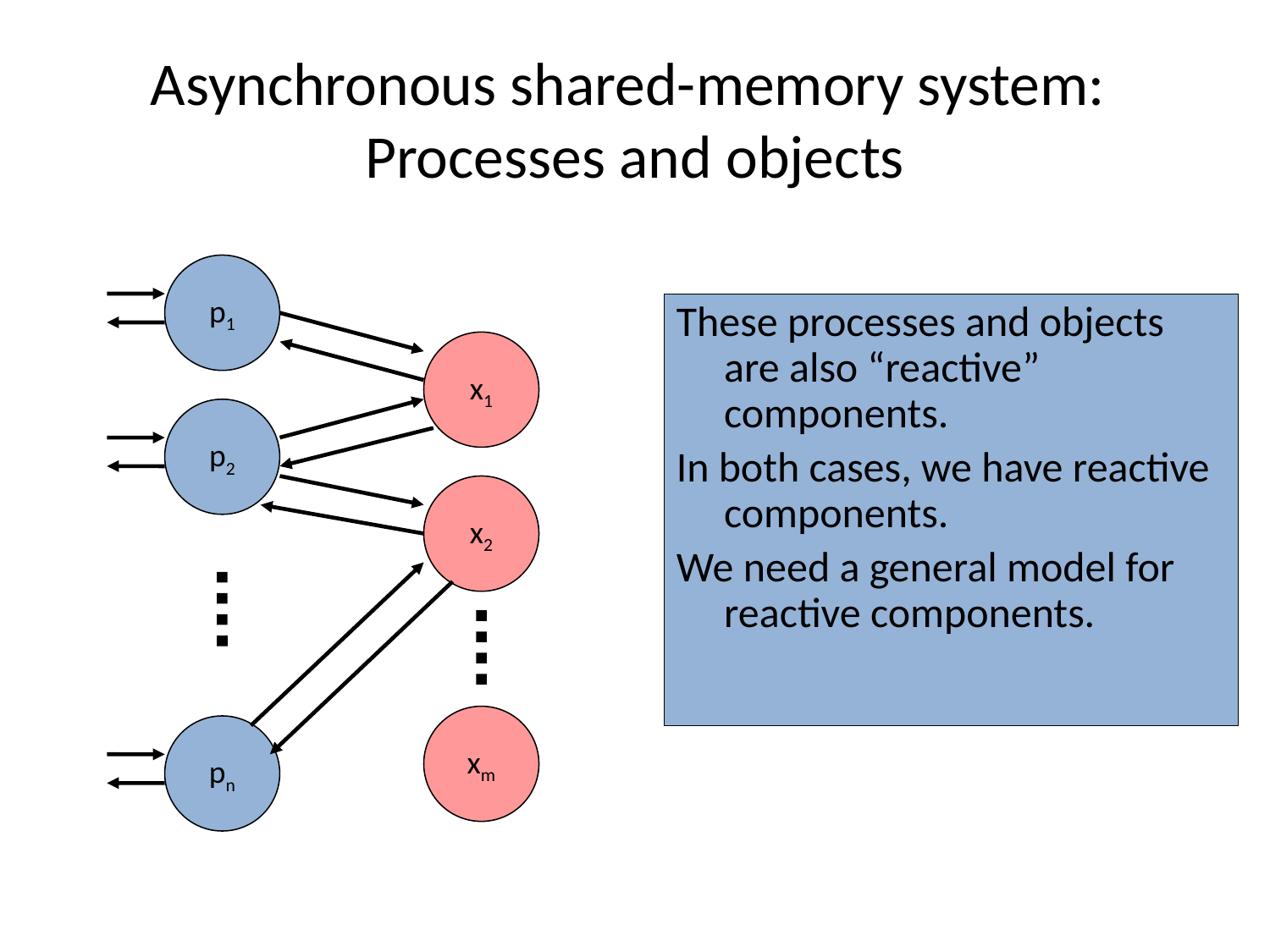

# Asynchronous shared-memory system:  Processes and objects
p1
These processes and objects are also “reactive” components.
In both cases, we have reactive components.
We need a general model for reactive components.

x1

p2

x2

xm
pn